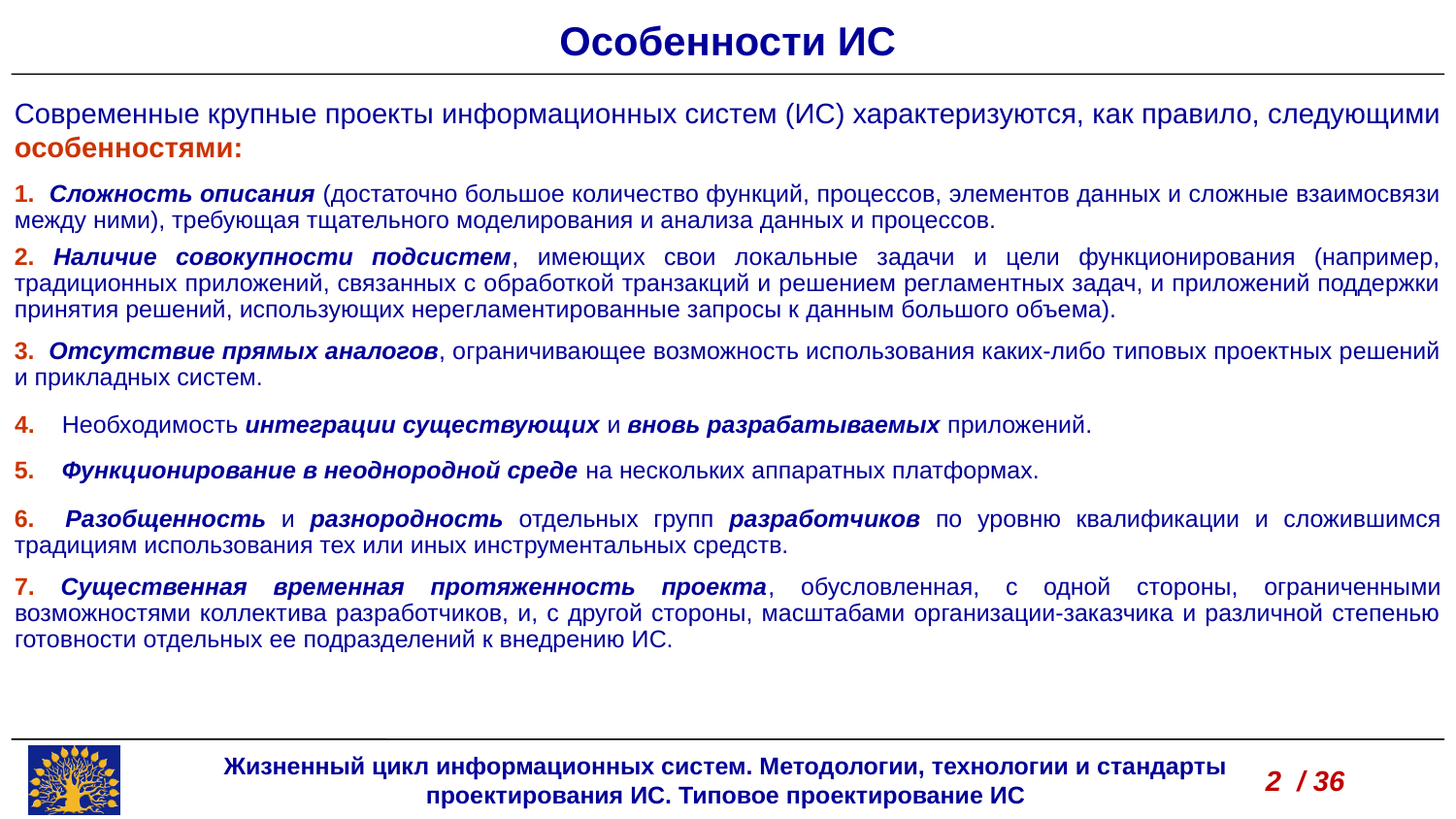

Особенности ИС
Современные крупные проекты информационных систем (ИС) характеризуются, как правило, следующими особенностями:
1.  Сложность описания (достаточно большое количество функций, процессов, элементов данных и сложные взаимосвязи между ними), требующая тщательного моделирования и анализа данных и процессов.
2. Наличие совокупности подсистем, имеющих свои локальные задачи и цели функционирования (например, традиционных приложений, связанных с обработкой транзакций и решением регламентных задач, и приложений поддержки принятия решений, использующих нерегламентированные запросы к данным большого объема).
3.  Отсутствие прямых аналогов, ограничивающее возможность использования каких-либо типовых проектных решений и прикладных систем.
4.    Необходимость интеграции существующих и вновь разрабатываемых приложений.
5.    Функционирование в неоднородной среде на нескольких аппаратных платформах.
6.  Разобщенность и разнородность отдельных групп разработчиков по уровню квалификации и сложившимся традициям использования тех или иных инструментальных средств.
7. Существенная временная протяженность проекта, обусловленная, с одной стороны, ограниченными возможностями коллектива разработчиков, и, с другой стороны, масштабами организации-заказчика и различной степенью готовности отдельных ее подразделений к внедрению ИС.